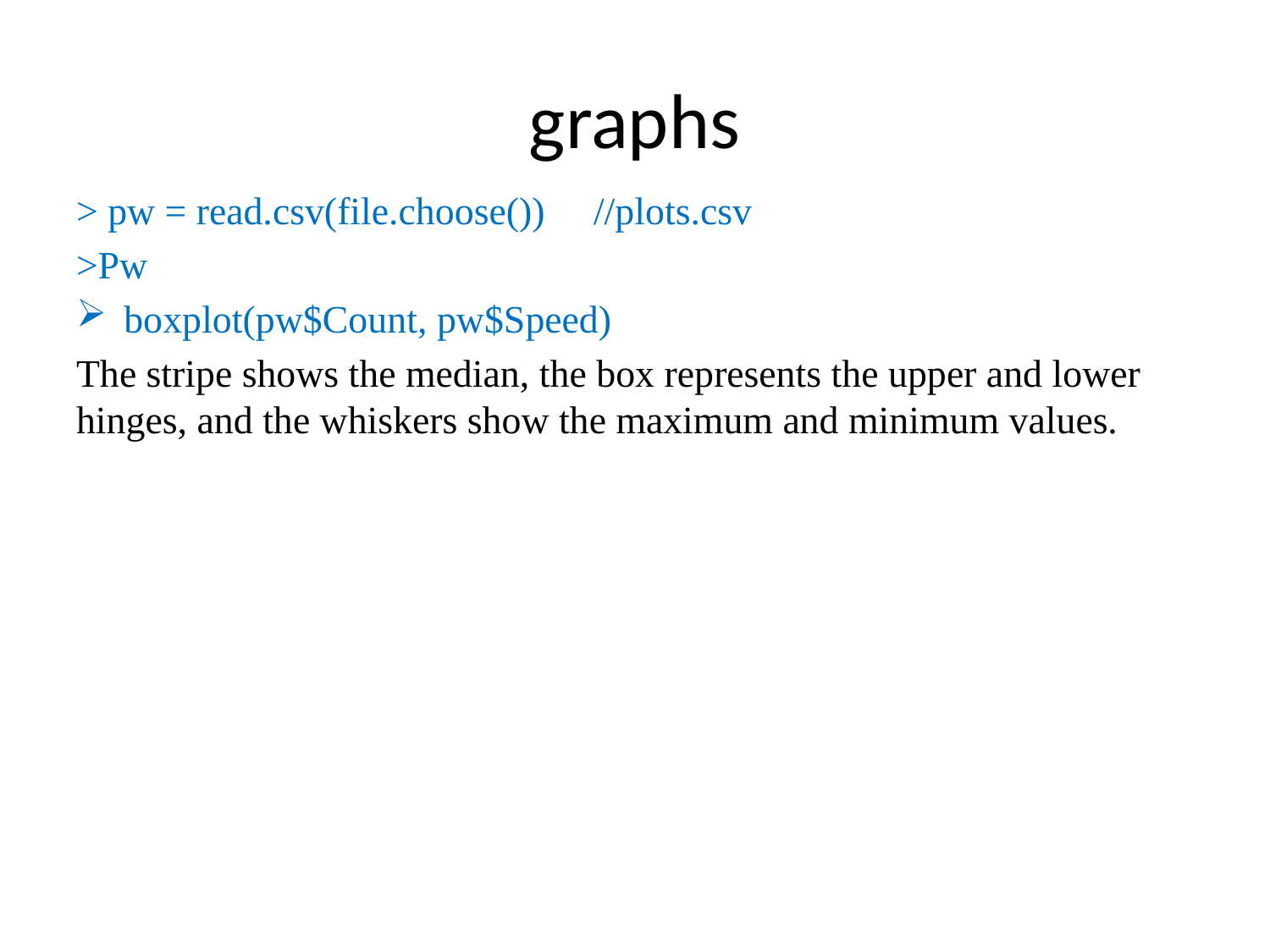

# graphs
> pw = read.csv(file.choose())     //plots.csv
>Pw
boxplot(pw$Count, pw$Speed)
The stripe shows the median, the box represents the upper and lower hinges, and the whiskers show the maximum and minimum values.